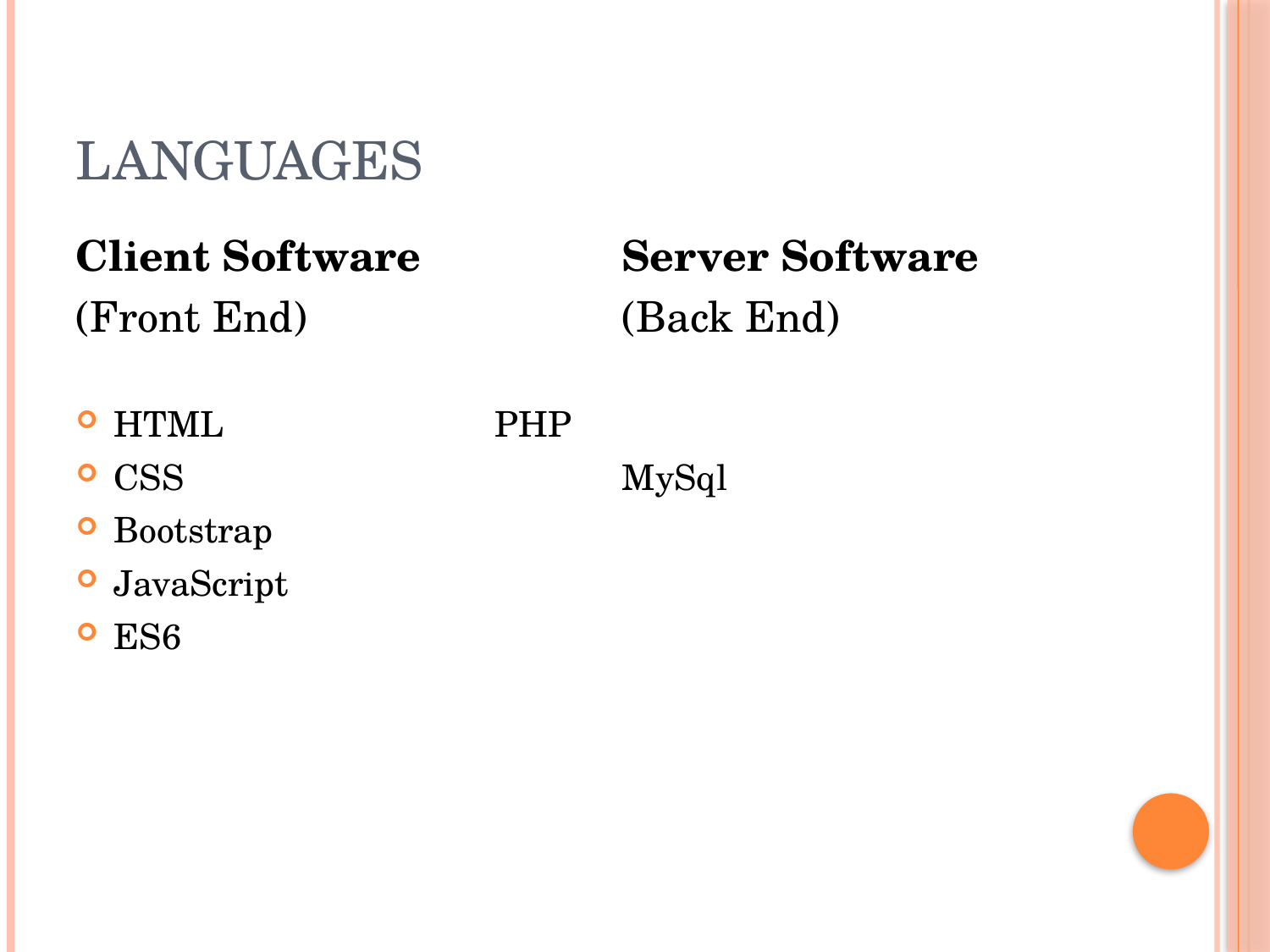

# Languages
Client Software       	Server Software
(Front End) 			(Back End)
HTML			PHP
CSS				MySql
Bootstrap
JavaScript
ES6